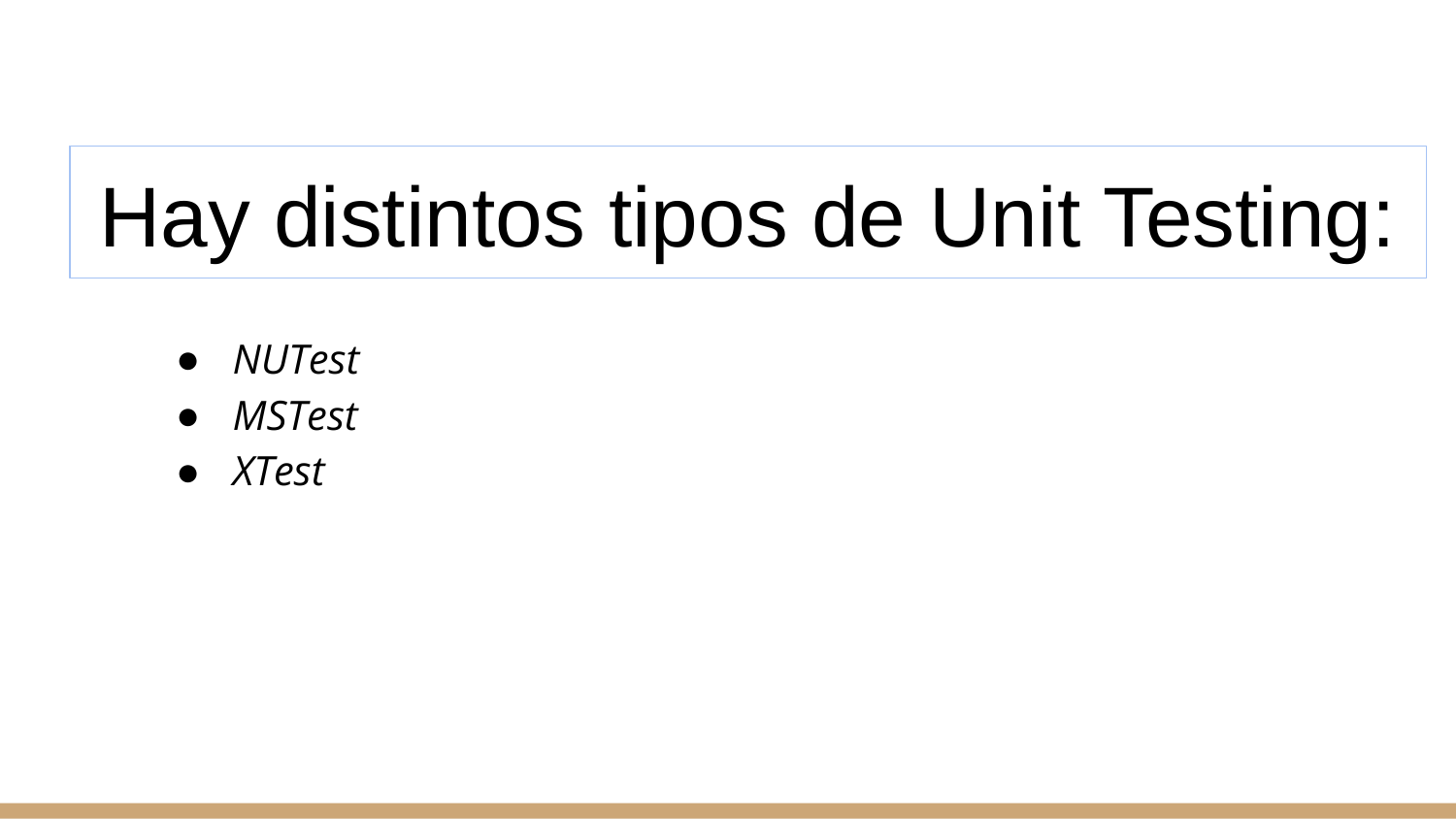

# Hay distintos tipos de Unit Testing:

NUTest
MSTest
XTest